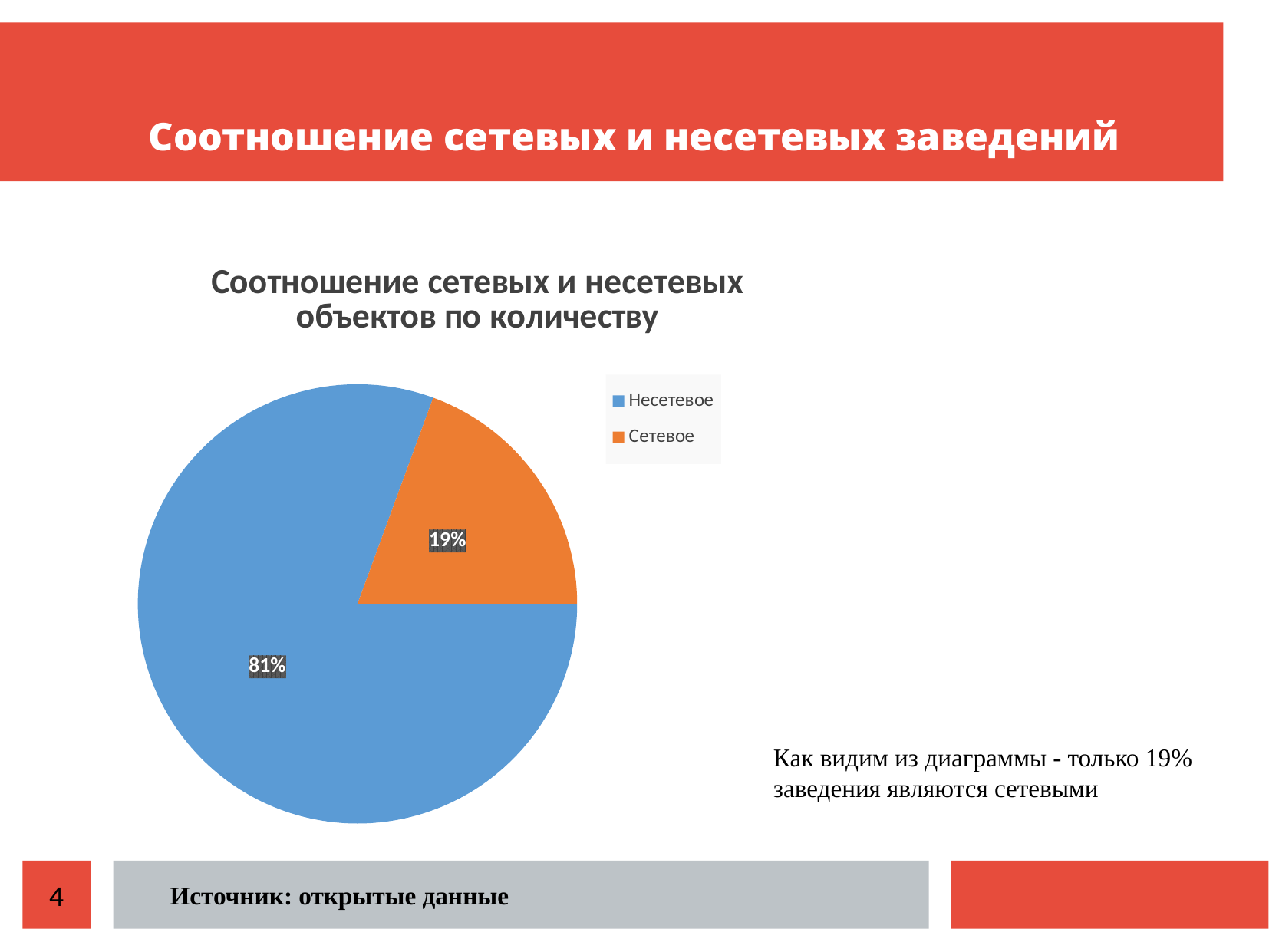

Соотношение сетевых и несетевых заведений

### Chart: Соотношение сетевых и несетевых объектов по количеству

| Category |  |
|---|---|
| Несетевое | 80.6 |
| Сетевое | 19.4 |
Как видим из диаграммы - только 19% заведения являются сетевыми
4
Источник: открытые данные